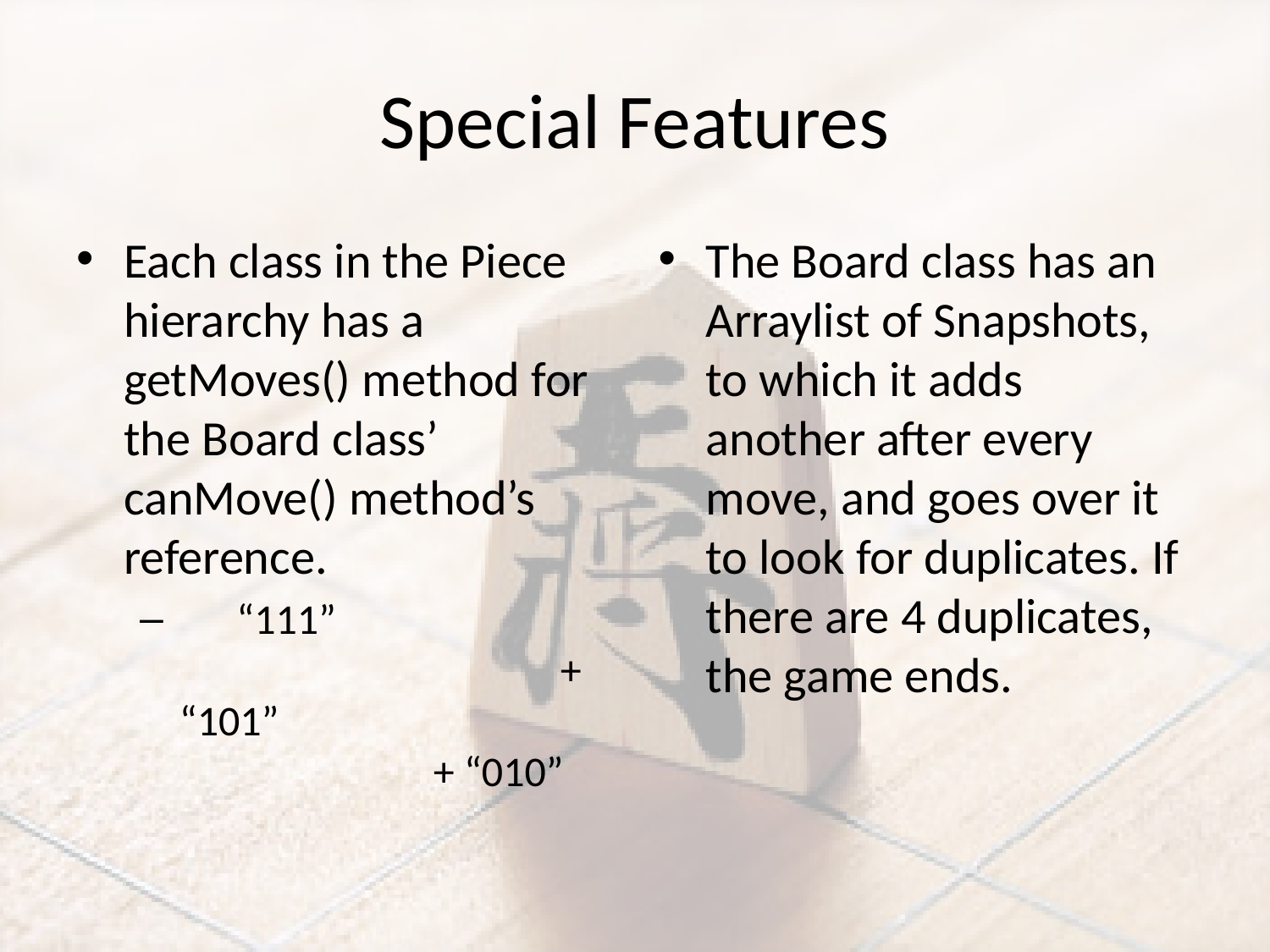

# Special Features
Each class in the Piece hierarchy has a getMoves() method for the Board class’ canMove() method’s reference.
      “111”					+ “101”					+ “010”
The Board class has an Arraylist of Snapshots, to which it adds another after every move, and goes over it to look for duplicates. If there are 4 duplicates, the game ends.